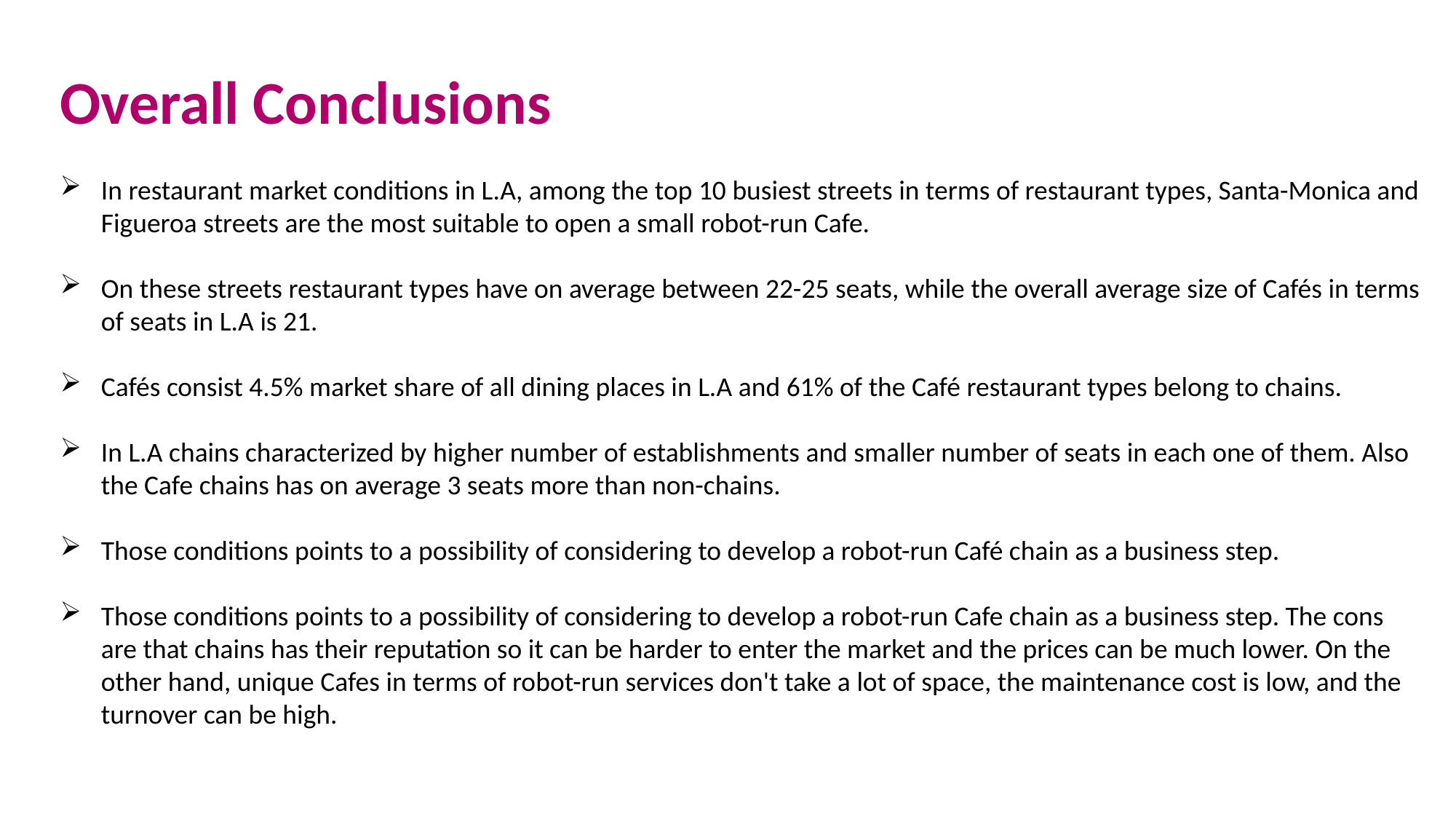

Overall Conclusions

In restaurant market conditions in L.A, among the top 10 busiest streets in terms of restaurant types, Santa-Monica and Figueroa streets are the most suitable to open a small robot-run Cafe.

On these streets restaurant types have on average between 22-25 seats, while the overall average size of Cafés in terms of seats in L.A is 21.

Cafés consist 4.5% market share of all dining places in L.A and 61% of the Café restaurant types belong to chains.

In L.A chains characterized by higher number of establishments and smaller number of seats in each one of them. Also the Cafe chains has on average 3 seats more than non-chains.

Those conditions points to a possibility of considering to develop a robot-run Café chain as a business step.

Those conditions points to a possibility of considering to develop a robot-run Cafe chain as a business step. The cons are that chains has their reputation so it can be harder to enter the market and the prices can be much lower. On the other hand, unique Cafes in terms of robot-run services don't take a lot of space, the maintenance cost is low, and the turnover can be high.